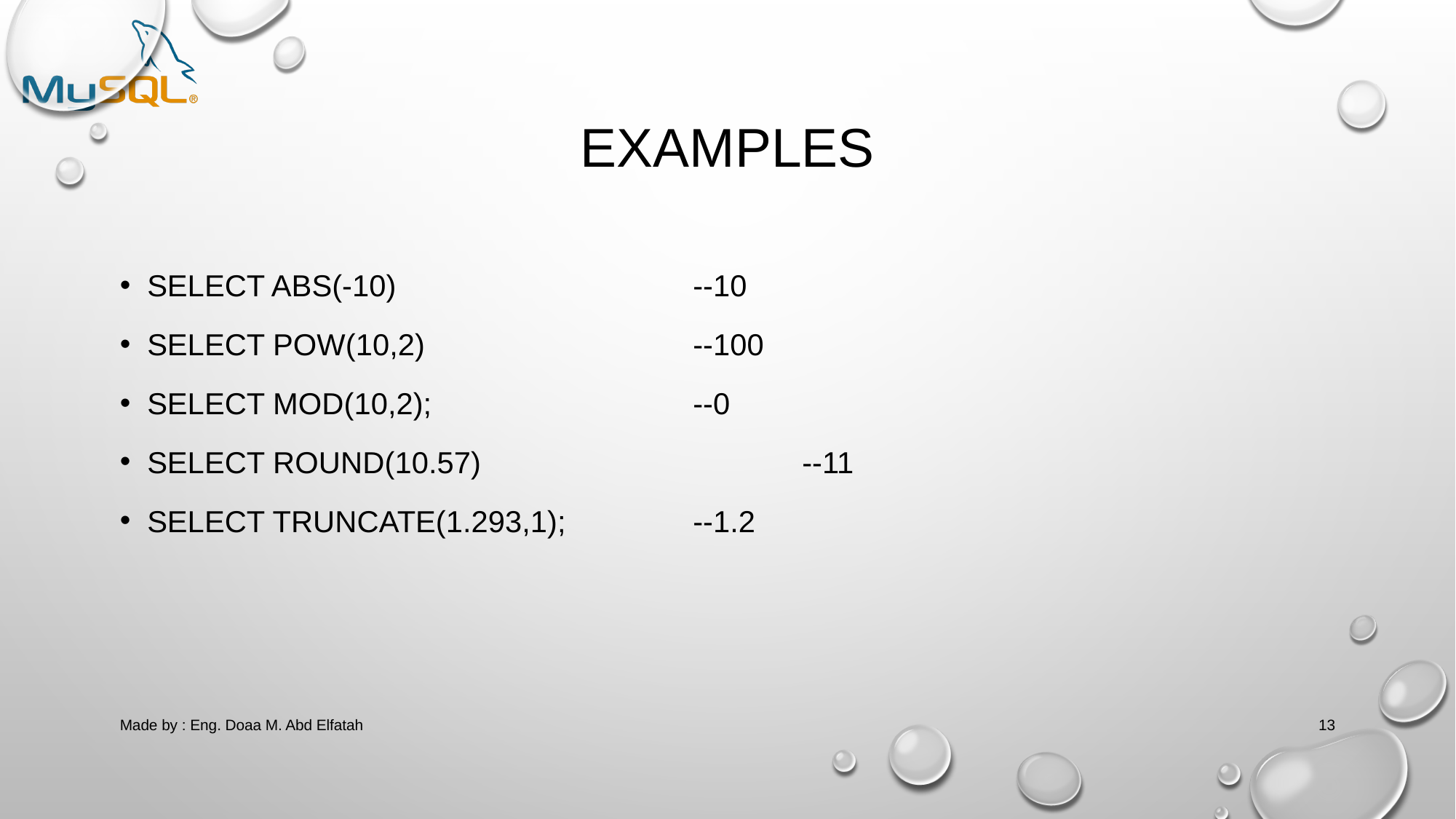

# Examples
select abs(-10)			--10
select pow(10,2)			--100
select mod(10,2);			--0
select round(10.57)			--11
SELECT TRUNCATE(1.293,1);		--1.2

Made by : Eng. Doaa M. Abd Elfatah
13